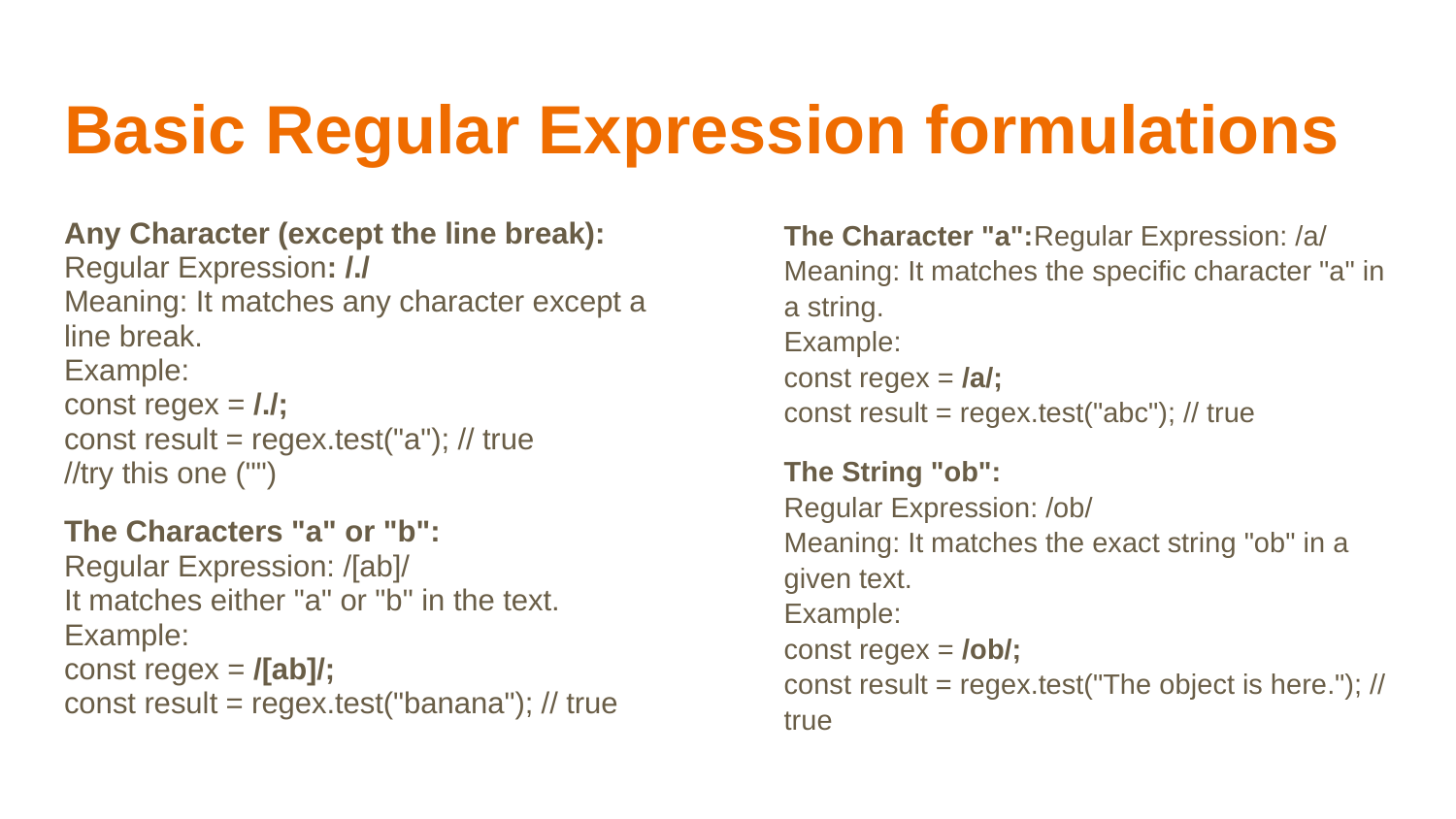

# Basic Regular Expression formulations

Any Character (except the line break):
Regular Expression: /./
Meaning: It matches any character except a line break.
Example:
const regex = /./;
const result = regex.test("a"); // true
//try this one ("")
The Characters "a" or "b":
Regular Expression: /[ab]/
It matches either "a" or "b" in the text.
Example:
const regex = /[ab]/;
const result = regex.test("banana"); // true

The Character "a":Regular Expression: /a/
Meaning: It matches the specific character "a" in a string.
Example:
const regex = /a/;
const result = regex.test("abc"); // true
The String "ob":
Regular Expression: /ob/
Meaning: It matches the exact string "ob" in a given text.
Example:
const regex = /ob/;
const result = regex.test("The object is here."); // true